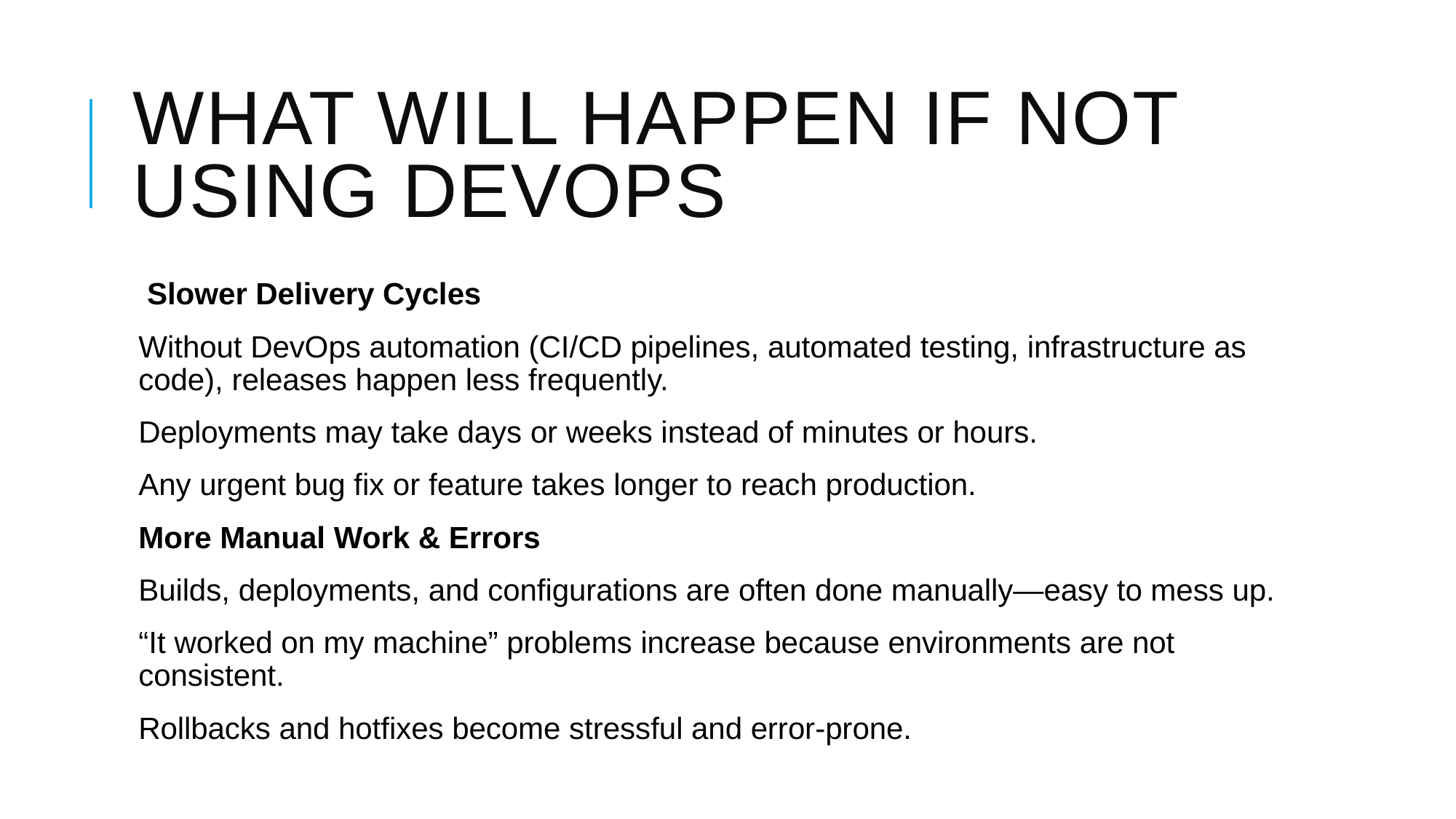

# What will happen if not using devops
 Slower Delivery Cycles
Without DevOps automation (CI/CD pipelines, automated testing, infrastructure as code), releases happen less frequently.
Deployments may take days or weeks instead of minutes or hours.
Any urgent bug fix or feature takes longer to reach production.
More Manual Work & Errors
Builds, deployments, and configurations are often done manually—easy to mess up.
“It worked on my machine” problems increase because environments are not consistent.
Rollbacks and hotfixes become stressful and error-prone.